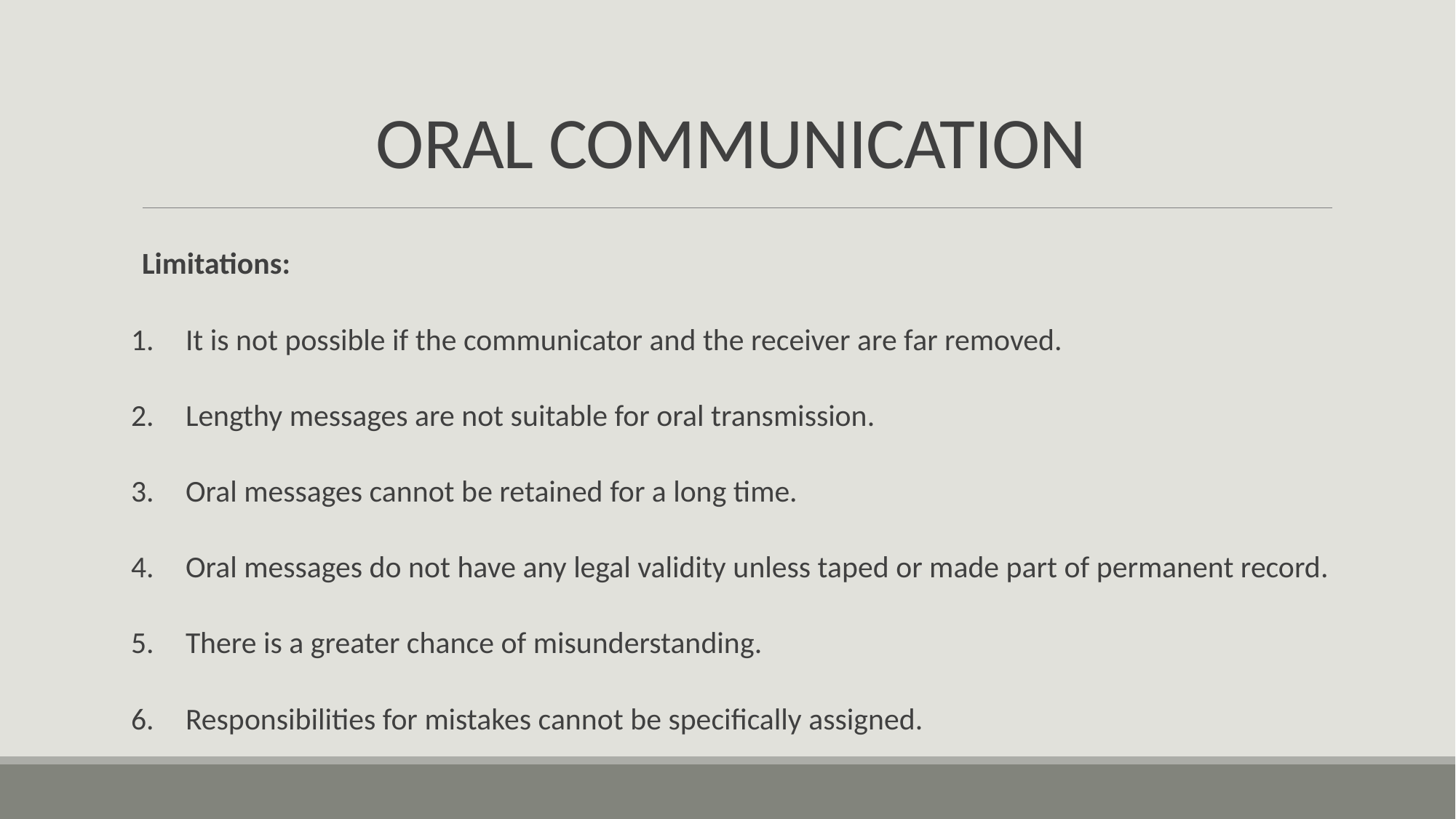

# ORAL COMMUNICATION
Limitations:
It is not possible if the communicator and the receiver are far removed.
Lengthy messages are not suitable for oral transmission.
Oral messages cannot be retained for a long time.
Oral messages do not have any legal validity unless taped or made part of permanent record.
There is a greater chance of misunderstanding.
Responsibilities for mistakes cannot be specifically assigned.